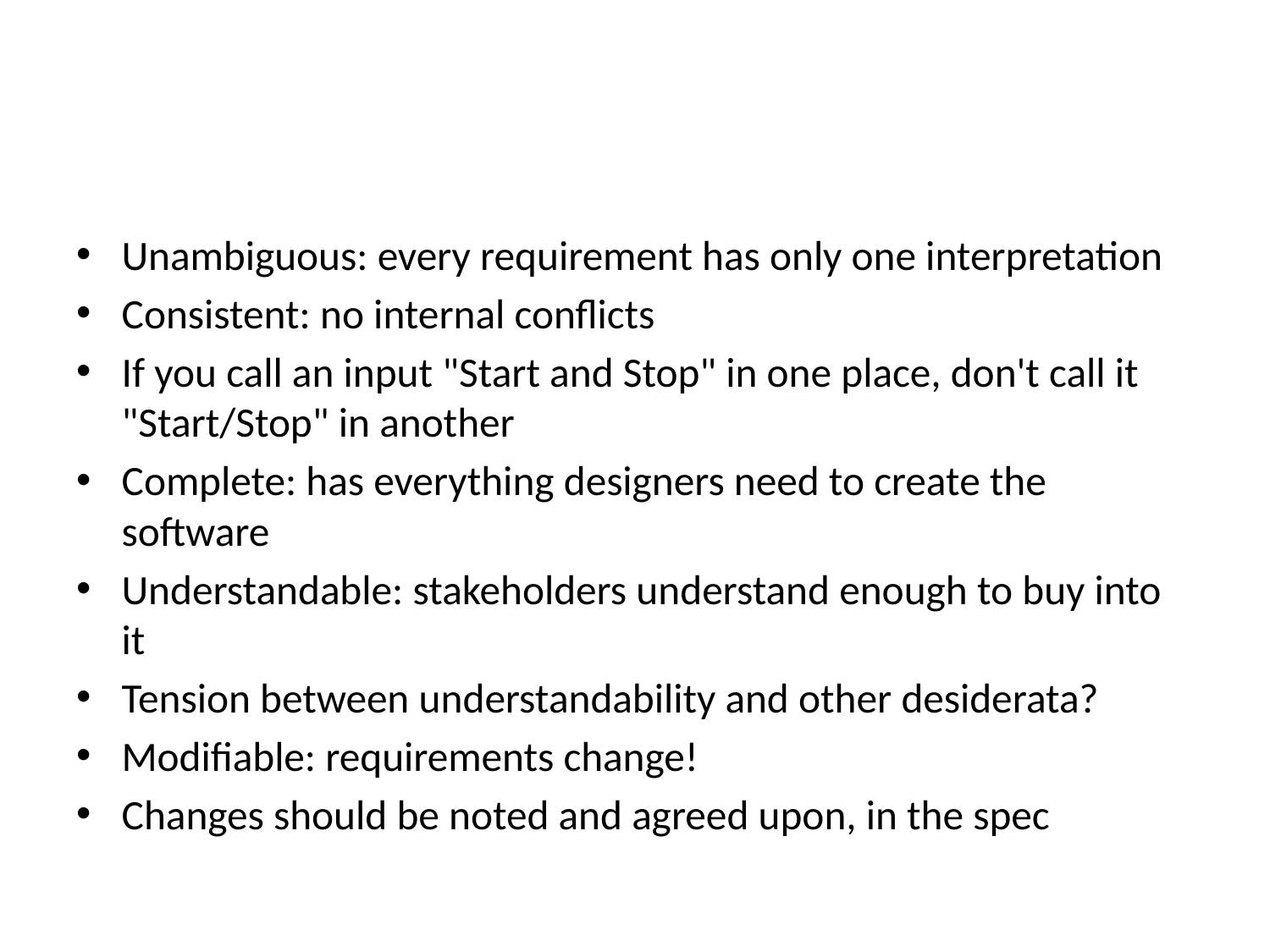

#
Unambiguous: every requirement has only one interpretation
Consistent: no internal conflicts
If you call an input "Start and Stop" in one place, don't call it "Start/Stop" in another
Complete: has everything designers need to create the software
Understandable: stakeholders understand enough to buy into it
Tension between understandability and other desiderata?
Modifiable: requirements change!
Changes should be noted and agreed upon, in the spec